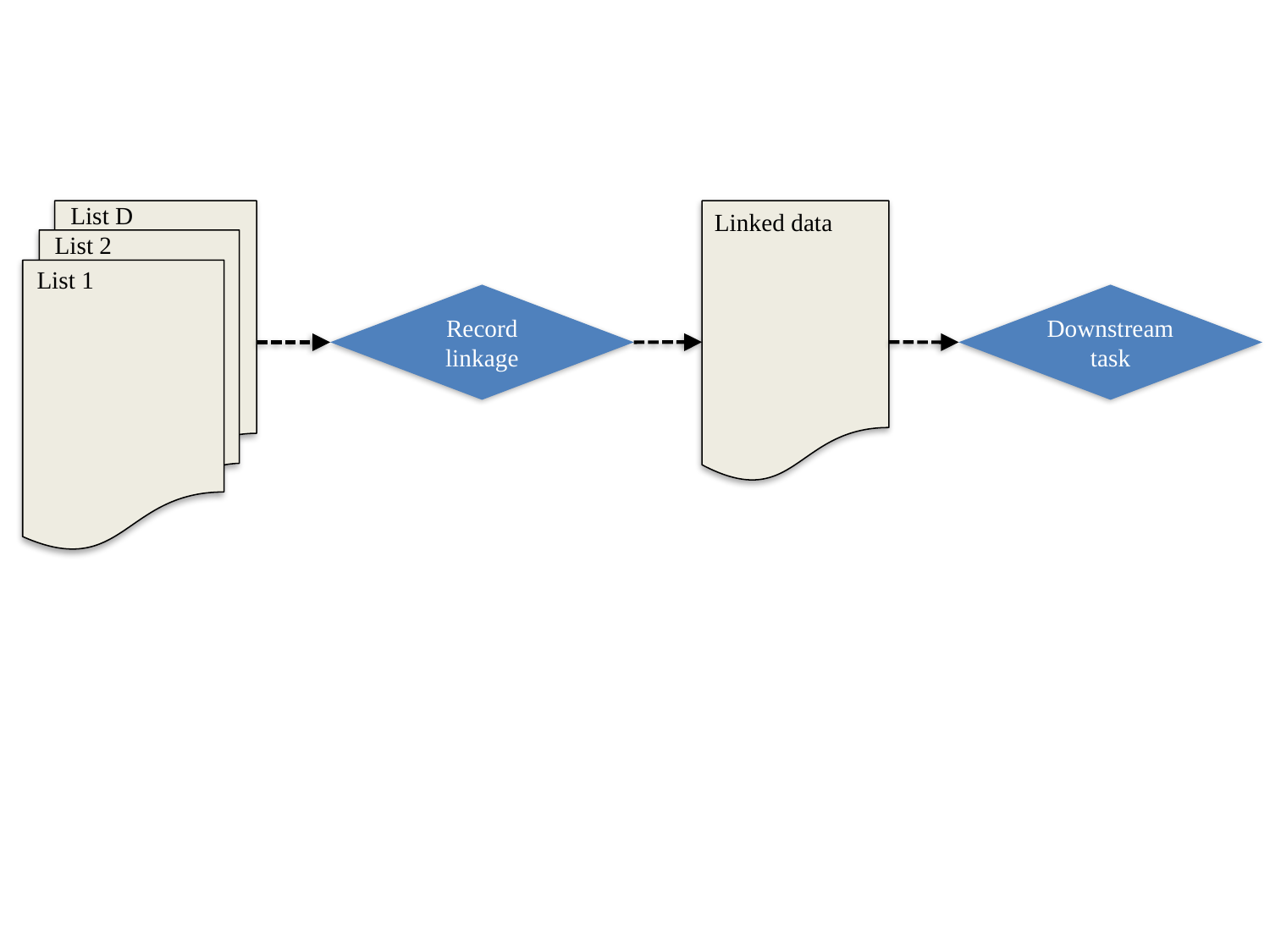

List D

Linked data
List 2
List 1
Record linkage
Downstream task